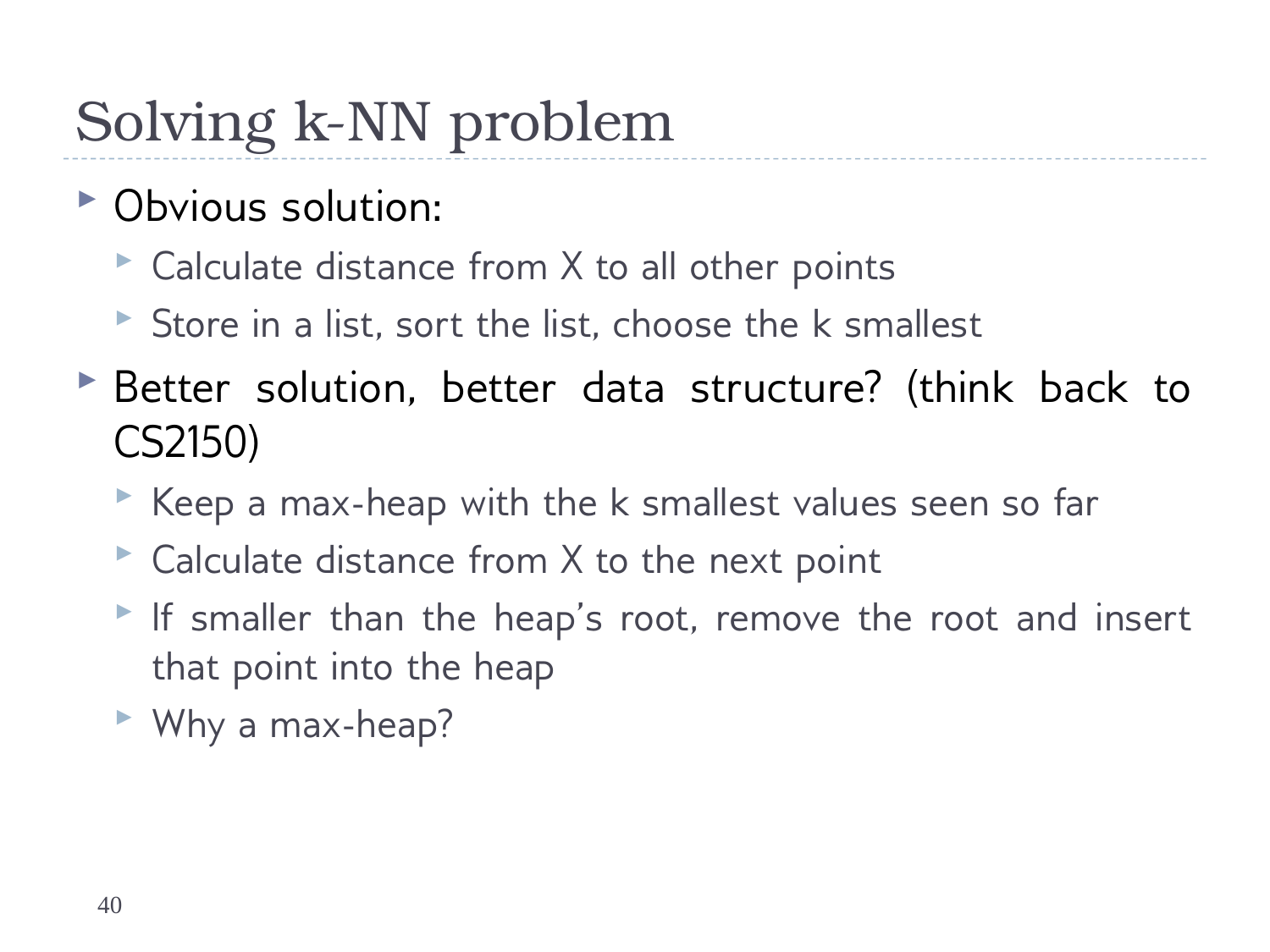

# Solving k-NN problem
Obvious solution:
Calculate distance from X to all other points
Store in a list, sort the list, choose the k smallest
Better solution, better data structure? (think back to CS2150)
Keep a max-heap with the k smallest values seen so far
Calculate distance from X to the next point
If smaller than the heap’s root, remove the root and insert that point into the heap
Why a max-heap?
40